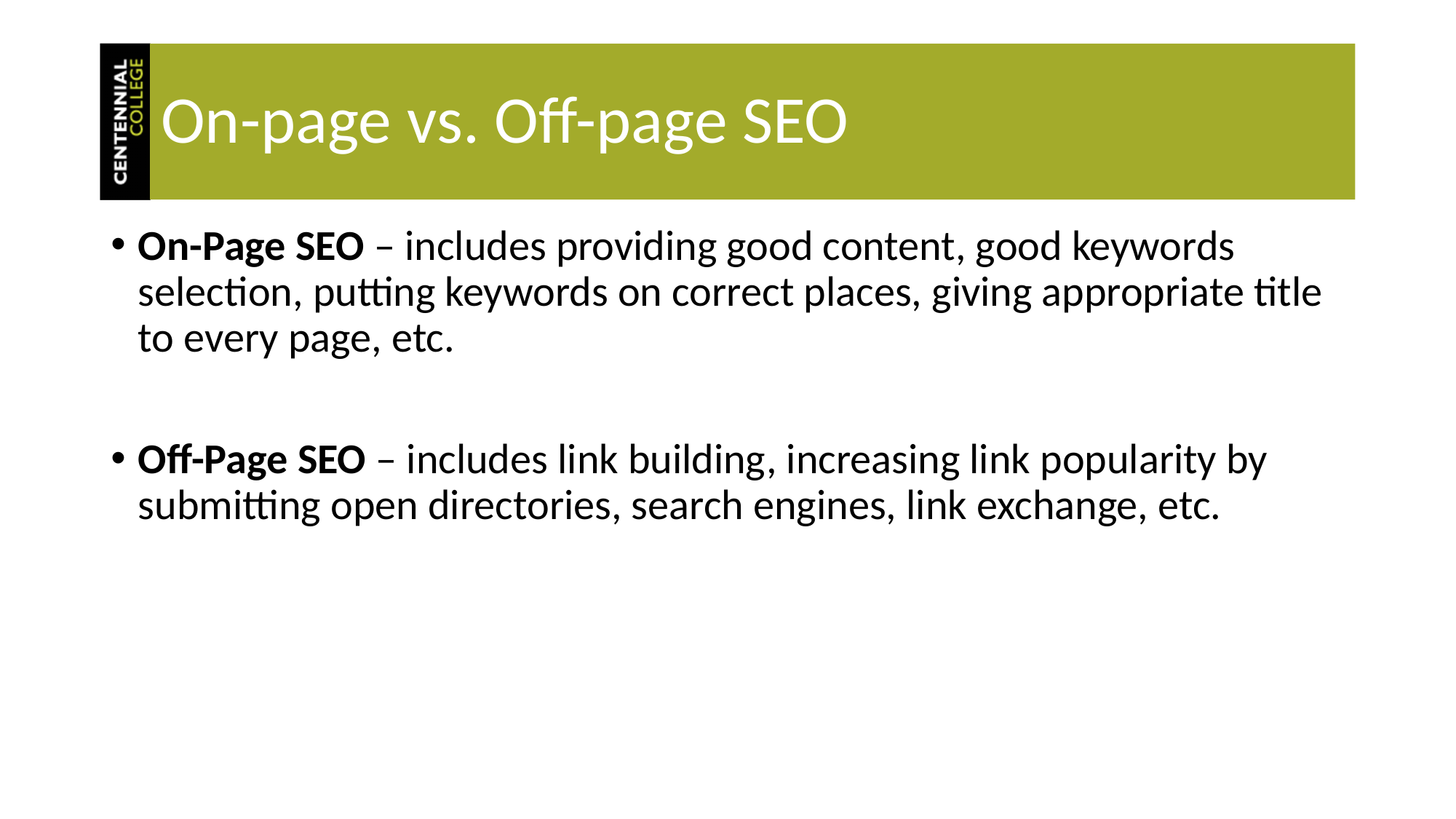

# On-page vs. Off-page SEO
On-Page SEO – includes providing good content, good keywords selection, putting keywords on correct places, giving appropriate title to every page, etc.

Off-Page SEO – includes link building, increasing link popularity by submitting open directories, search engines, link exchange, etc.